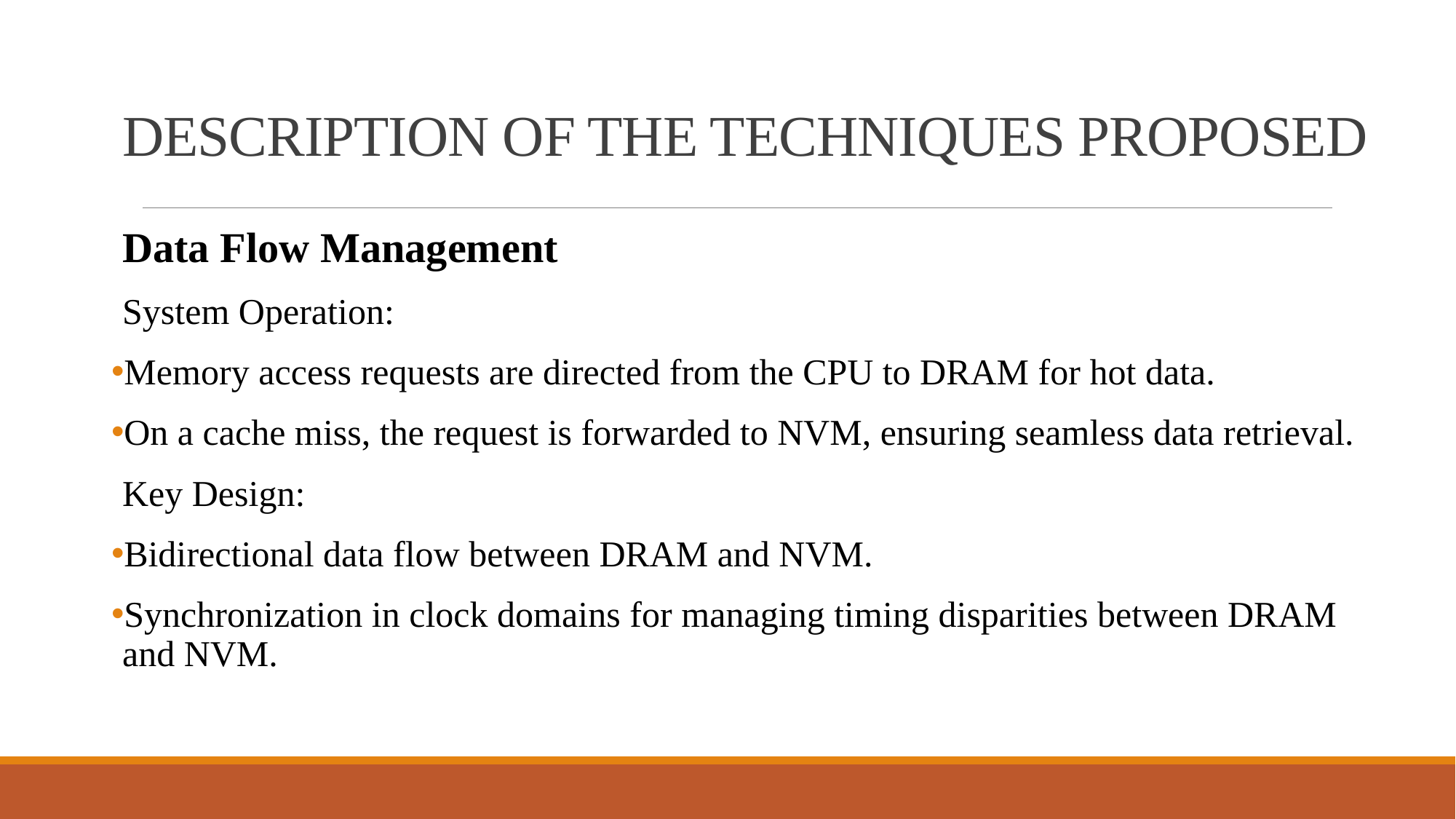

# DESCRIPTION OF THE TECHNIQUES PROPOSED
Data Flow Management
System Operation:
Memory access requests are directed from the CPU to DRAM for hot data.
On a cache miss, the request is forwarded to NVM, ensuring seamless data retrieval.
Key Design:
Bidirectional data flow between DRAM and NVM.
Synchronization in clock domains for managing timing disparities between DRAM and NVM.